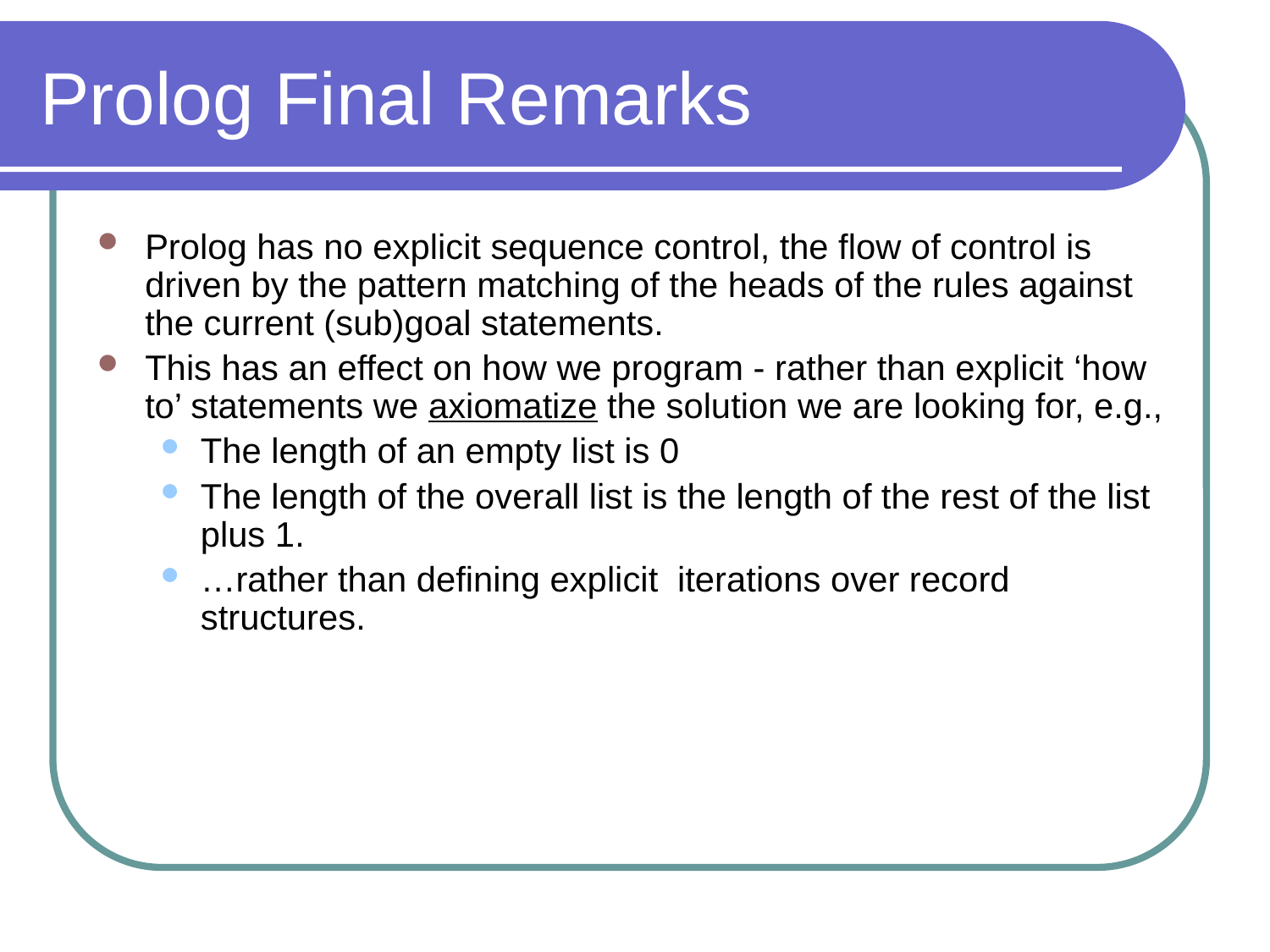

# Prolog Final Remarks
Prolog has no explicit sequence control, the flow of control is driven by the pattern matching of the heads of the rules against the current (sub)goal statements.
This has an effect on how we program - rather than explicit ‘how to’ statements we axiomatize the solution we are looking for, e.g.,
The length of an empty list is 0
The length of the overall list is the length of the rest of the list plus 1.
…rather than defining explicit  iterations over record structures.